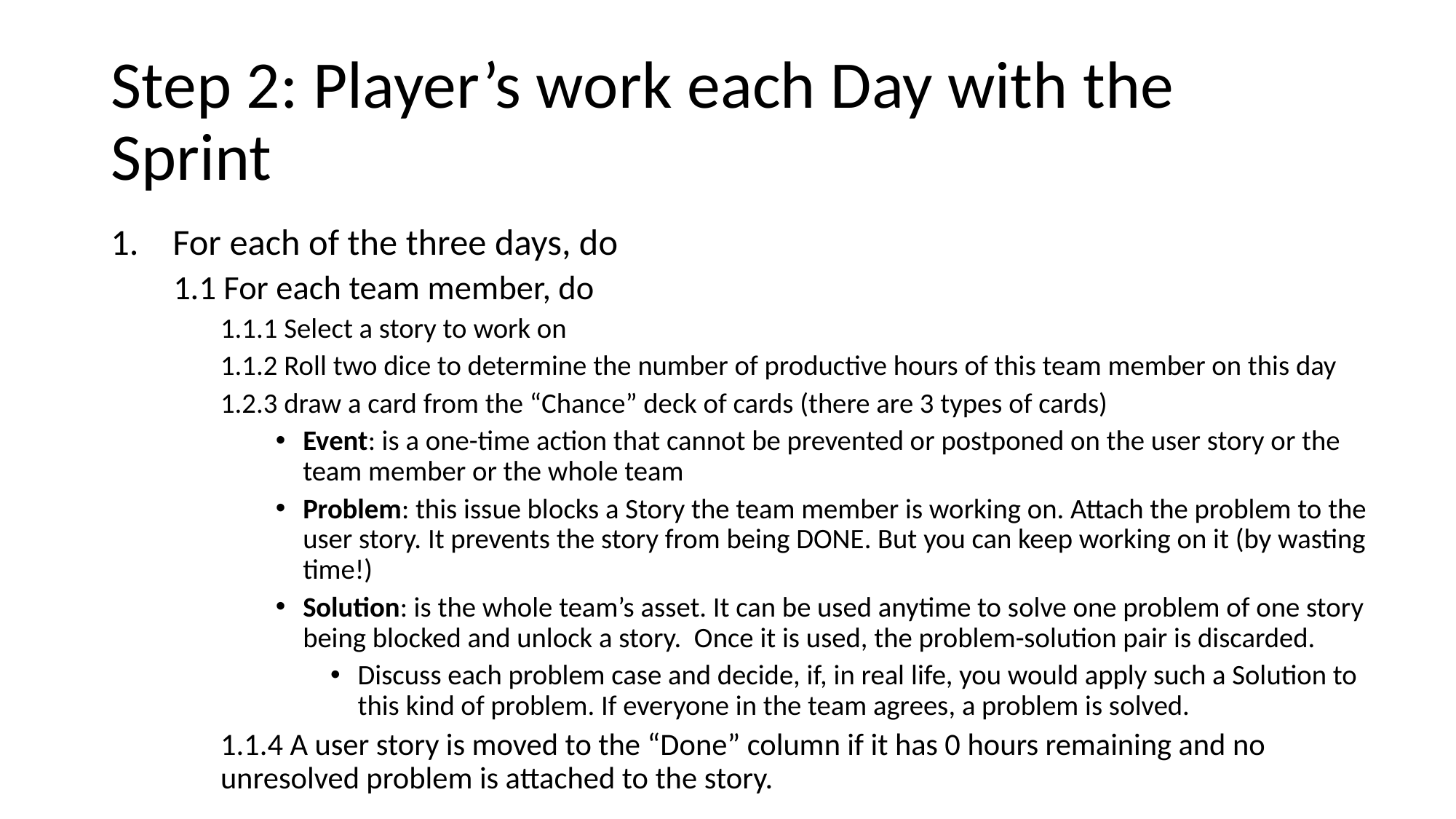

# Step 2: Player’s work each Day with the Sprint
For each of the three days, do
 1.1 For each team member, do
1.1.1 Select a story to work on
1.1.2 Roll two dice to determine the number of productive hours of this team member on this day
1.2.3 draw a card from the “Chance” deck of cards (there are 3 types of cards)
Event: is a one-time action that cannot be prevented or postponed on the user story or the team member or the whole team
Problem: this issue blocks a Story the team member is working on. Attach the problem to the user story. It prevents the story from being DONE. But you can keep working on it (by wasting time!)
Solution: is the whole team’s asset. It can be used anytime to solve one problem of one story being blocked and unlock a story.  Once it is used, the problem-solution pair is discarded.
Discuss each problem case and decide, if, in real life, you would apply such a Solution to this kind of problem. If everyone in the team agrees, a problem is solved.
1.1.4 A user story is moved to the “Done” column if it has 0 hours remaining and no unresolved problem is attached to the story.